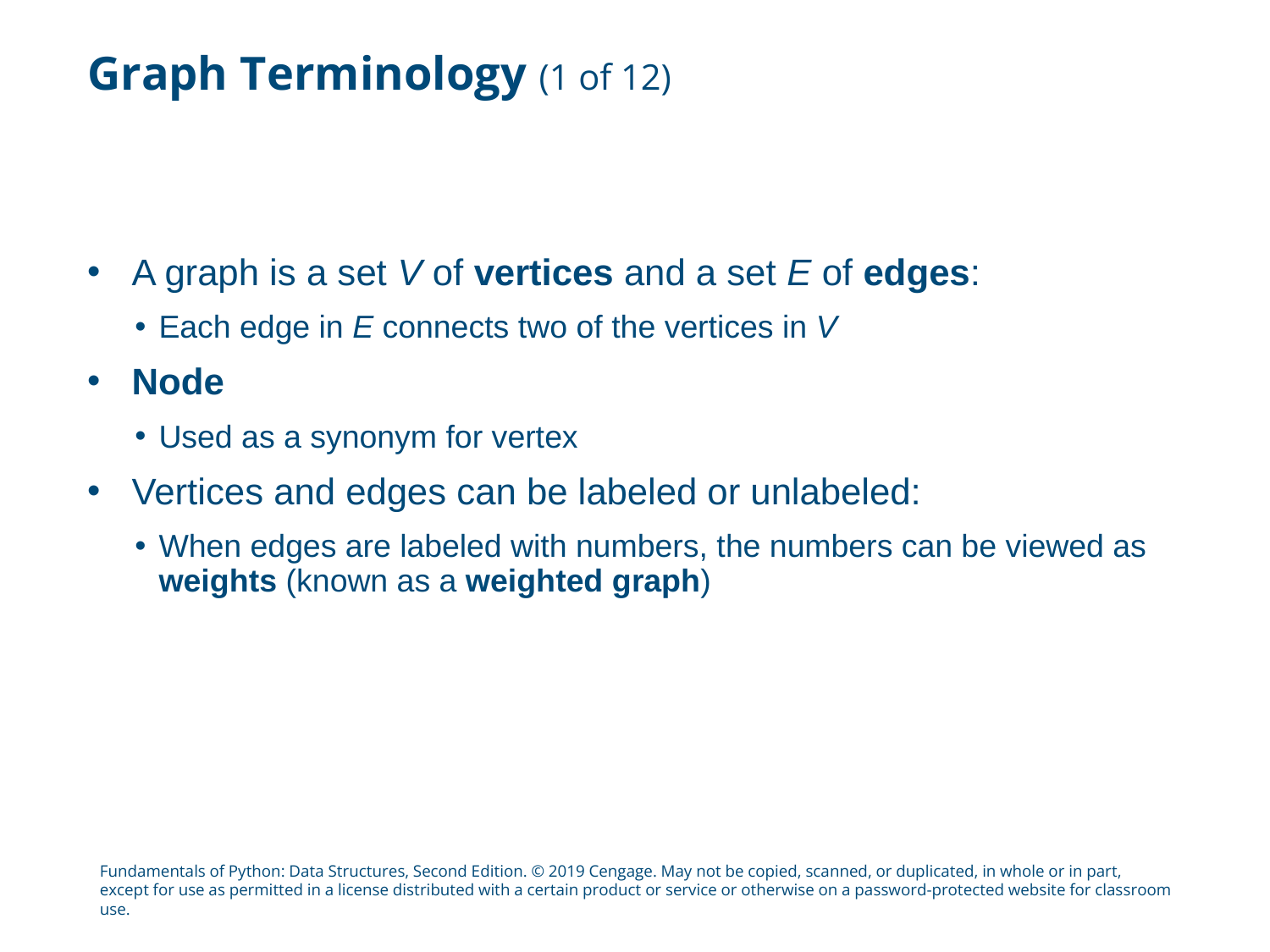

# Graph Terminology (1 of 12)
A graph is a set V of vertices and a set E of edges:
Each edge in E connects two of the vertices in V
Node
Used as a synonym for vertex
Vertices and edges can be labeled or unlabeled:
When edges are labeled with numbers, the numbers can be viewed as weights (known as a weighted graph)
Fundamentals of Python: Data Structures, Second Edition. © 2019 Cengage. May not be copied, scanned, or duplicated, in whole or in part, except for use as permitted in a license distributed with a certain product or service or otherwise on a password-protected website for classroom use.